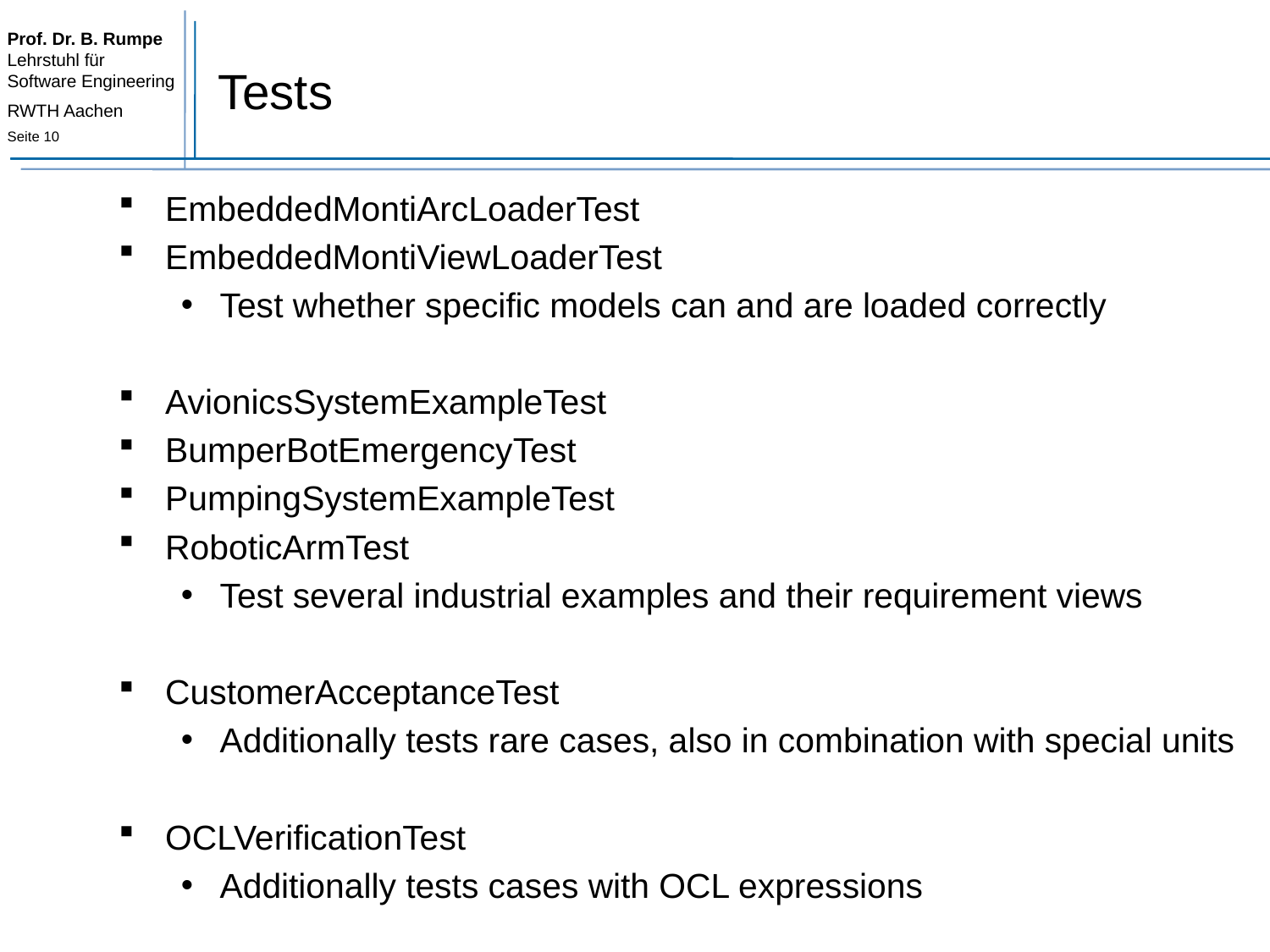

# Tests
EmbeddedMontiArcLoaderTest
EmbeddedMontiViewLoaderTest
Test whether specific models can and are loaded correctly

AvionicsSystemExampleTest
BumperBotEmergencyTest
PumpingSystemExampleTest
RoboticArmTest
Test several industrial examples and their requirement views

CustomerAcceptanceTest
Additionally tests rare cases, also in combination with special units

OCLVerificationTest
Additionally tests cases with OCL expressions